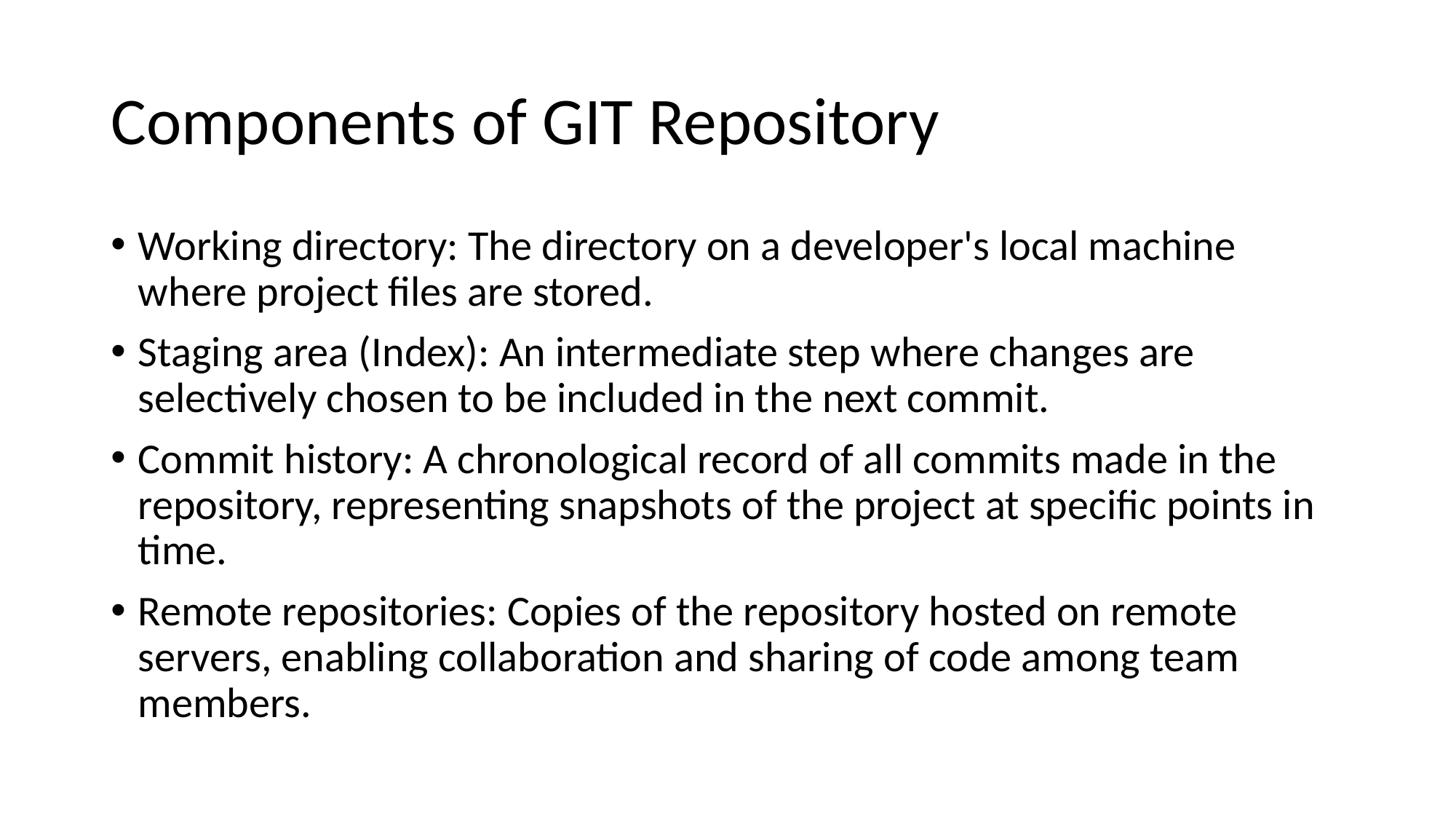

# Components of GIT Repository
Working directory: The directory on a developer's local machine where project files are stored.
Staging area (Index): An intermediate step where changes are selectively chosen to be included in the next commit.
Commit history: A chronological record of all commits made in the repository, representing snapshots of the project at specific points in time.
Remote repositories: Copies of the repository hosted on remote servers, enabling collaboration and sharing of code among team members.